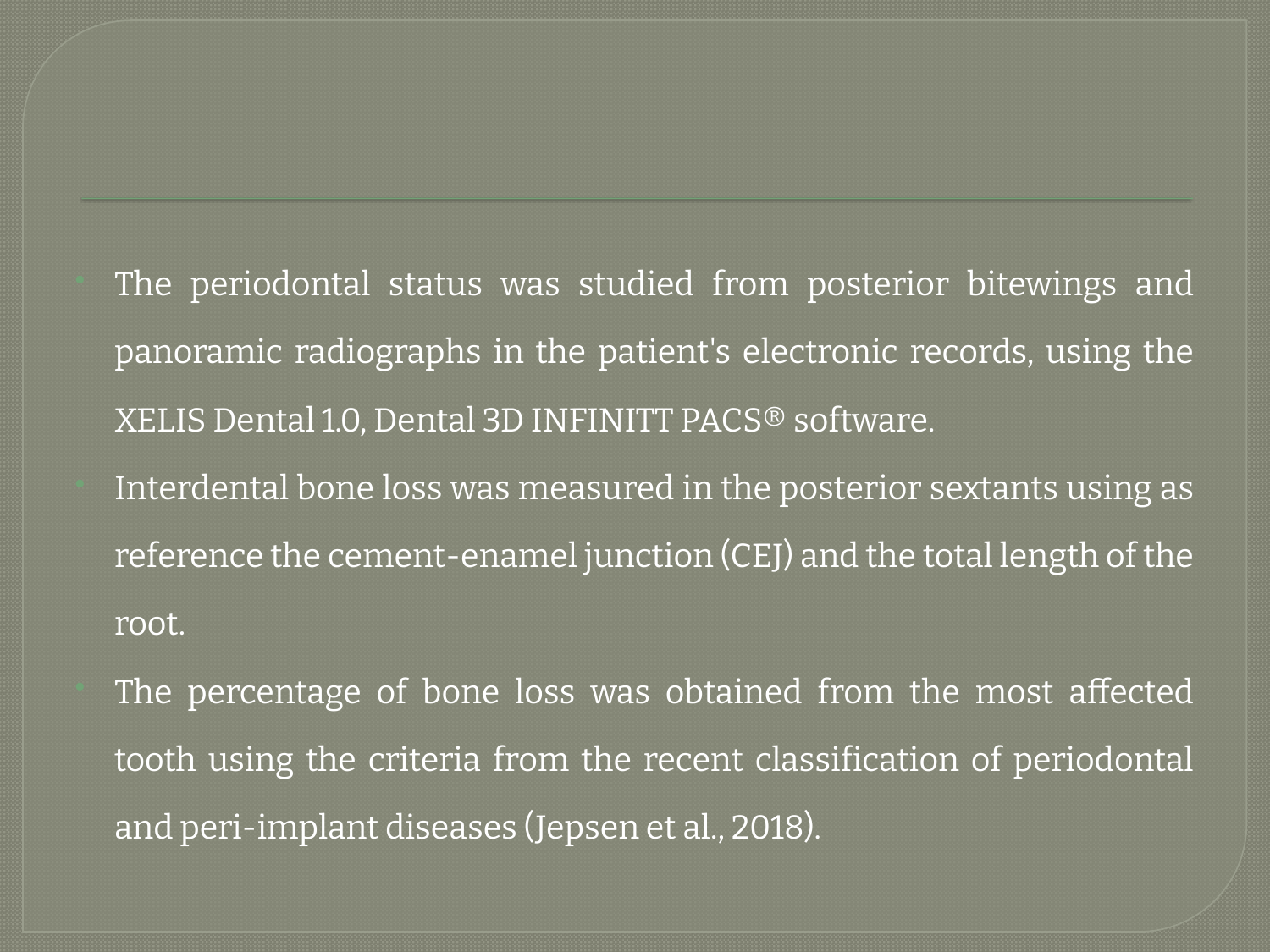

#
The periodontal status was studied from posterior bitewings and panoramic radiographs in the patient's electronic records, using the XELIS Dental 1.0, Dental 3D INFINITT PACS® software.
Interdental bone loss was measured in the posterior sextants using as reference the cement-enamel junction (CEJ) and the total length of the root.
The percentage of bone loss was obtained from the most affected tooth using the criteria from the recent classification of periodontal and peri-implant diseases (Jepsen et al., 2018).